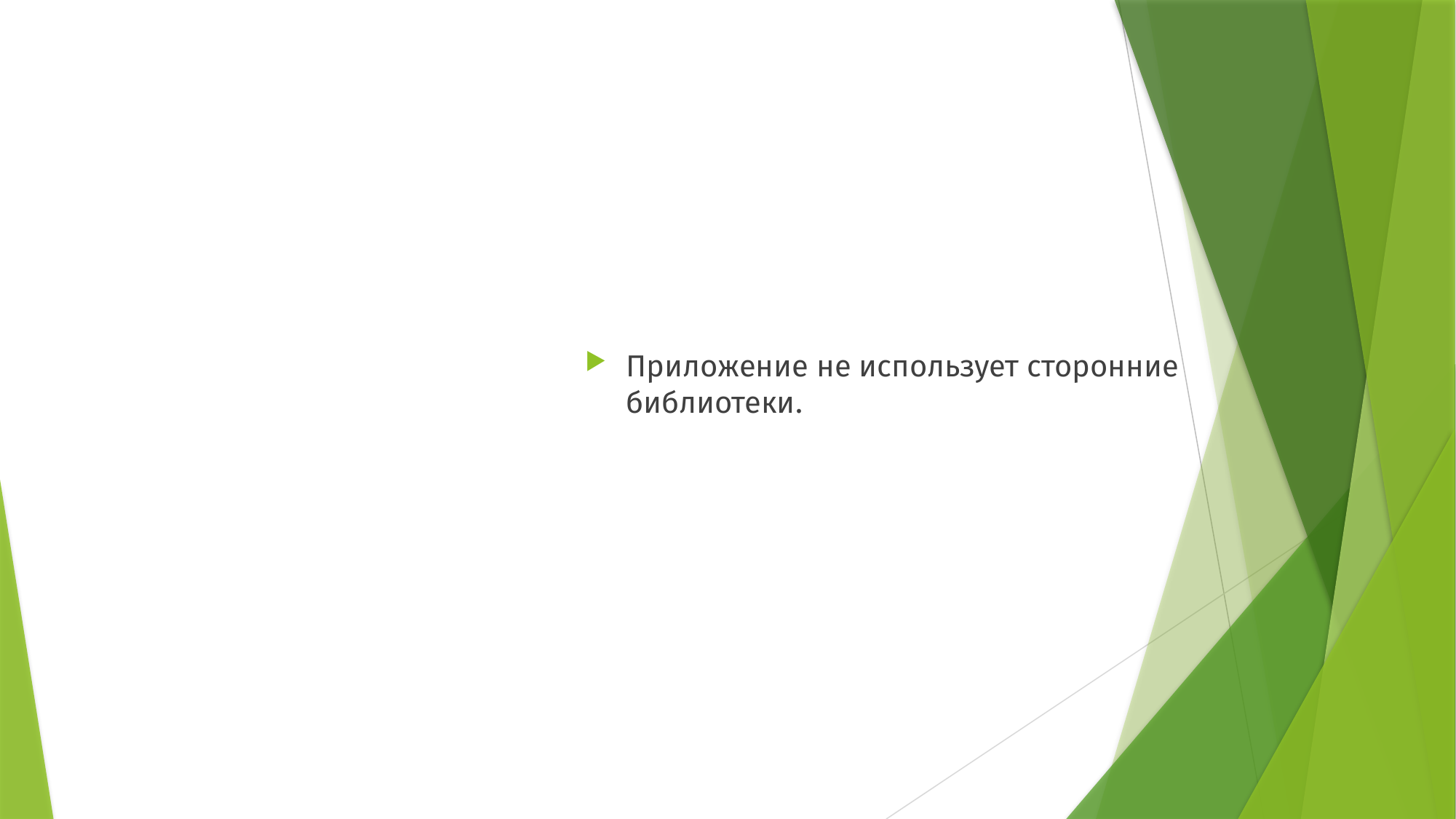

# Используемые библиотеки
Приложение не использует сторонние библиотеки.